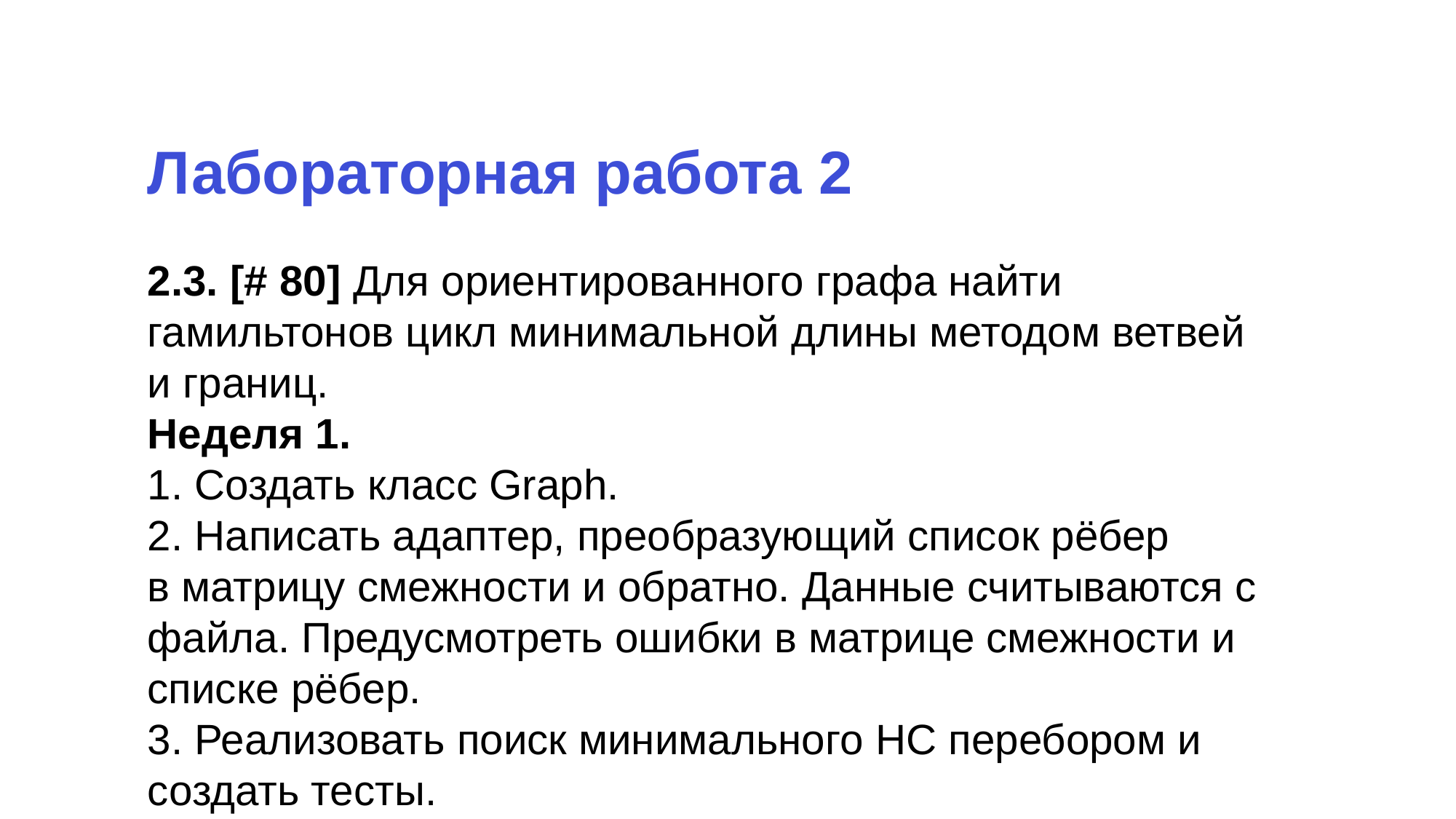

Лабораторная работа 2
2.3. [# 80] Для ориентированного графа найти гамильтонов цикл минимальной длины методом ветвей
и границ.
Неделя 1.
1. Создать класс Graph.
2. Написать адаптер, преобразующий список рёбер
в матрицу смежности и обратно. Данные считываются с файла. Предусмотреть ошибки в матрице смежности и списке рёбер.
3. Реализовать поиск минимального HC перебором и создать тесты.